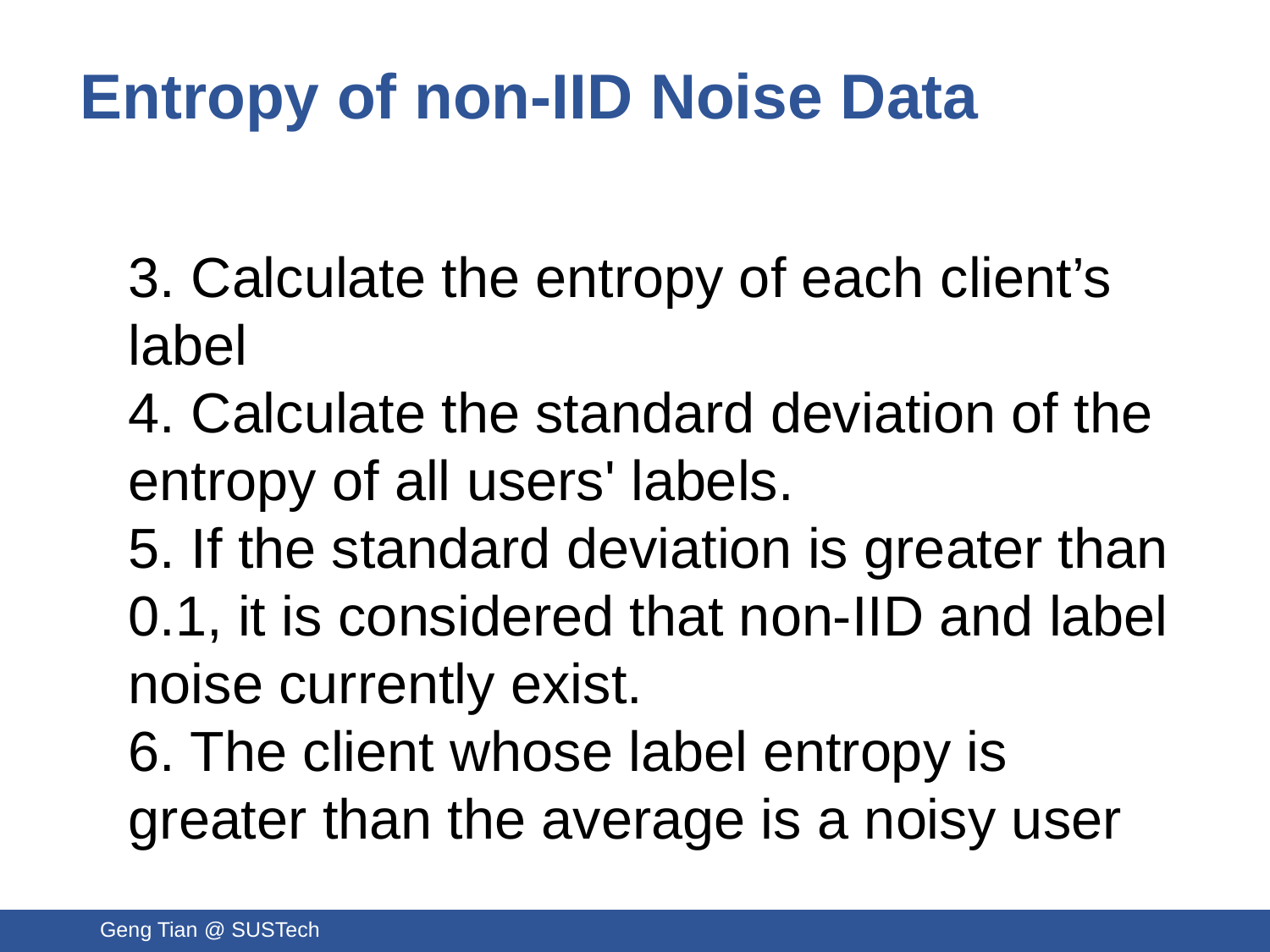

# Entropy of non-IID Noise Data
3. Calculate the entropy of each client’s label
4. Calculate the standard deviation of the entropy of all users' labels.
5. If the standard deviation is greater than 0.1, it is considered that non-IID and label noise currently exist.
6. The client whose label entropy is greater than the average is a noisy user
Geng Tian @ SUSTech
13